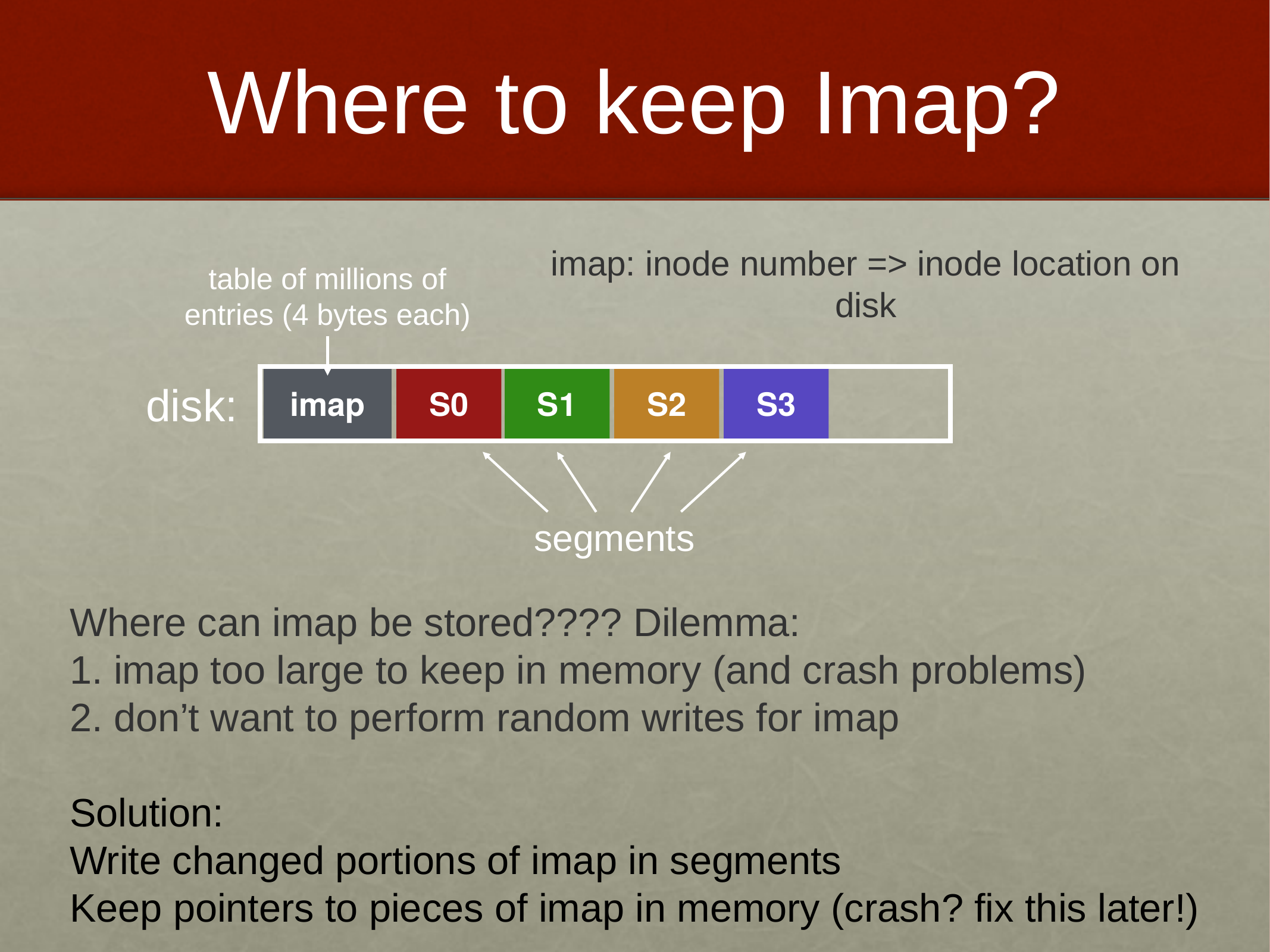

# Where to keep Imap?
imap: inode number => inode location on disk
table of millions of
entries (4 bytes each)

imap
S0
S1
S2
S3
disk:

segments
Where can imap be stored???? Dilemma:
1. imap too large to keep in memory (and crash problems)
2. don’t want to perform random writes for imap

Solution:
Write changed portions of imap in segments
Keep pointers to pieces of imap in memory (crash? fix this later!)